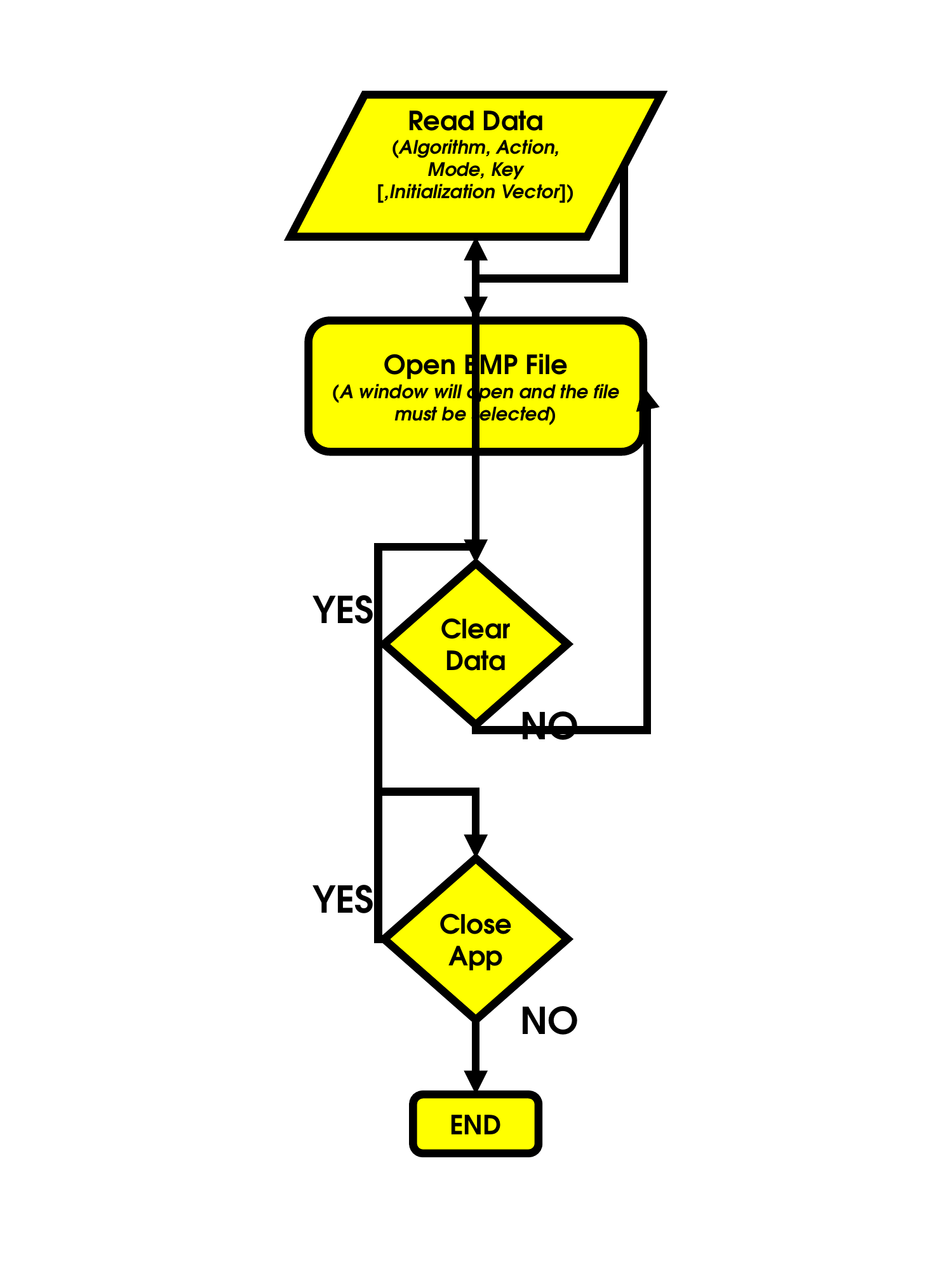

Read Data
(Algorithm, Action, Mode, Key [,Initialization Vector])

Open BMP File
(A window will open and the file must be selected)
Clear Data
YES
NO
Close App
YES
NO
END